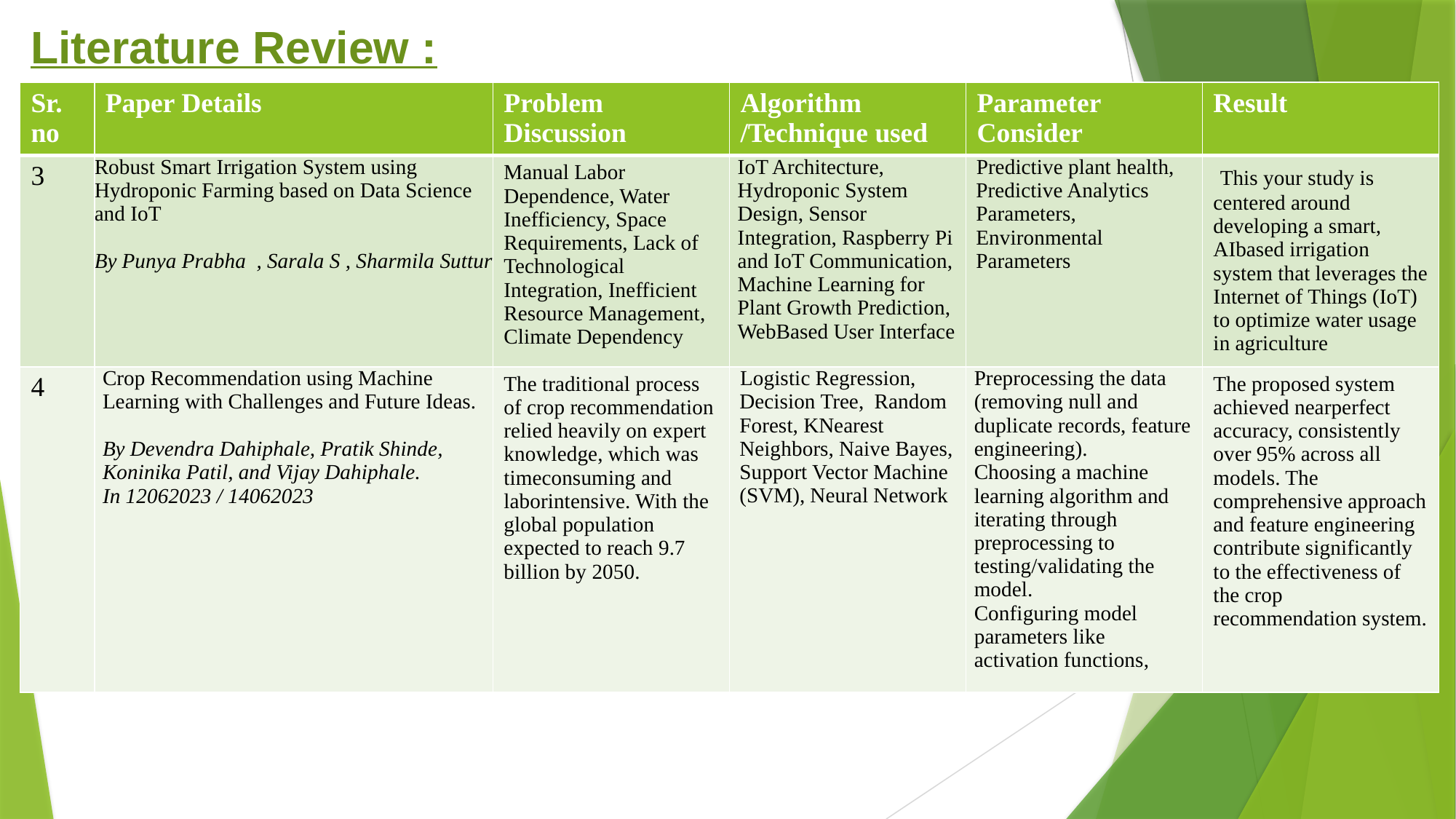

Literature Review :
| Sr. no | Paper Details | Problem Discussion | Algorithm /Technique used | Parameter Consider | Result |
| --- | --- | --- | --- | --- | --- |
| 3 | Robust Smart Irrigation System using Hydroponic Farming based on Data Science and IoT   By Punya Prabha , Sarala S , Sharmila Suttur | Manual Labor Dependence, Water Inefficiency, Space Requirements, Lack of Technological Integration, Inefficient Resource Management, Climate Dependency | IoT Architecture, Hydroponic System Design, Sensor Integration, Raspberry Pi and IoT Communication, Machine Learning for Plant Growth Prediction, WebBased User Interface | Predictive plant health, Predictive Analytics Parameters, Environmental Parameters | This your study is centered around developing a smart, AIbased irrigation system that leverages the Internet of Things (IoT) to optimize water usage in agriculture |
| 4 | Crop Recommendation using Machine Learning with Challenges and Future Ideas.   By Devendra Dahiphale, Pratik Shinde, Koninika Patil, and Vijay Dahiphale. In 12062023 / 14062023 | The traditional process of crop recommendation relied heavily on expert knowledge, which was timeconsuming and laborintensive. With the global population expected to reach 9.7 billion by 2050. | Logistic Regression, Decision Tree, Random Forest, KNearest Neighbors, Naive Bayes, Support Vector Machine (SVM), Neural Network | Preprocessing the data (removing null and duplicate records, feature engineering). Choosing a machine learning algorithm and iterating through preprocessing to testing/validating the model. Configuring model parameters like activation functions, | The proposed system achieved nearperfect accuracy, consistently over 95% across all models. The comprehensive approach and feature engineering contribute significantly to the effectiveness of the crop recommendation system. |